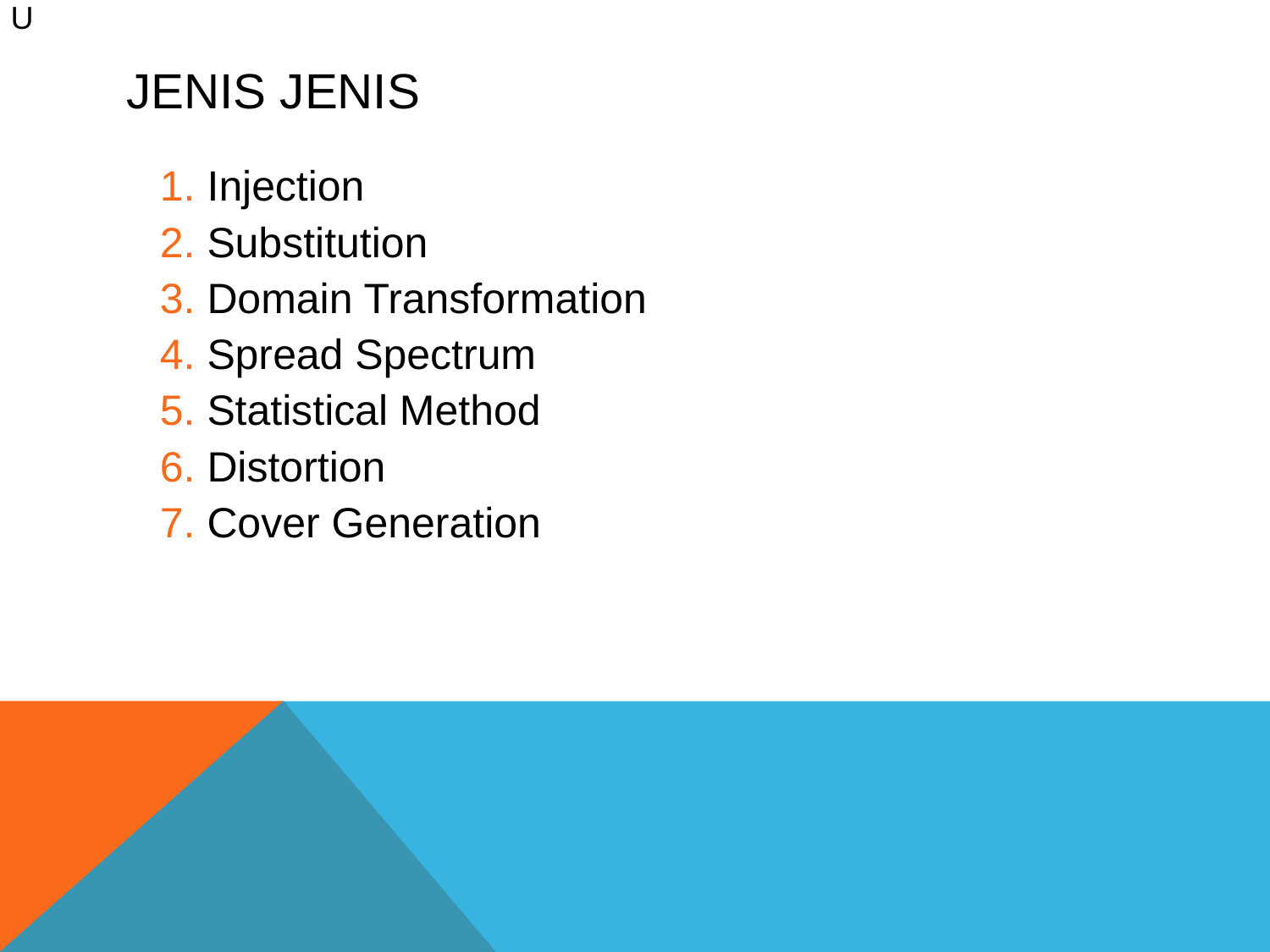

U
Jenis jenis
 Injection
 Substitution
 Domain Transformation
 Spread Spectrum
 Statistical Method
 Distortion
 Cover Generation